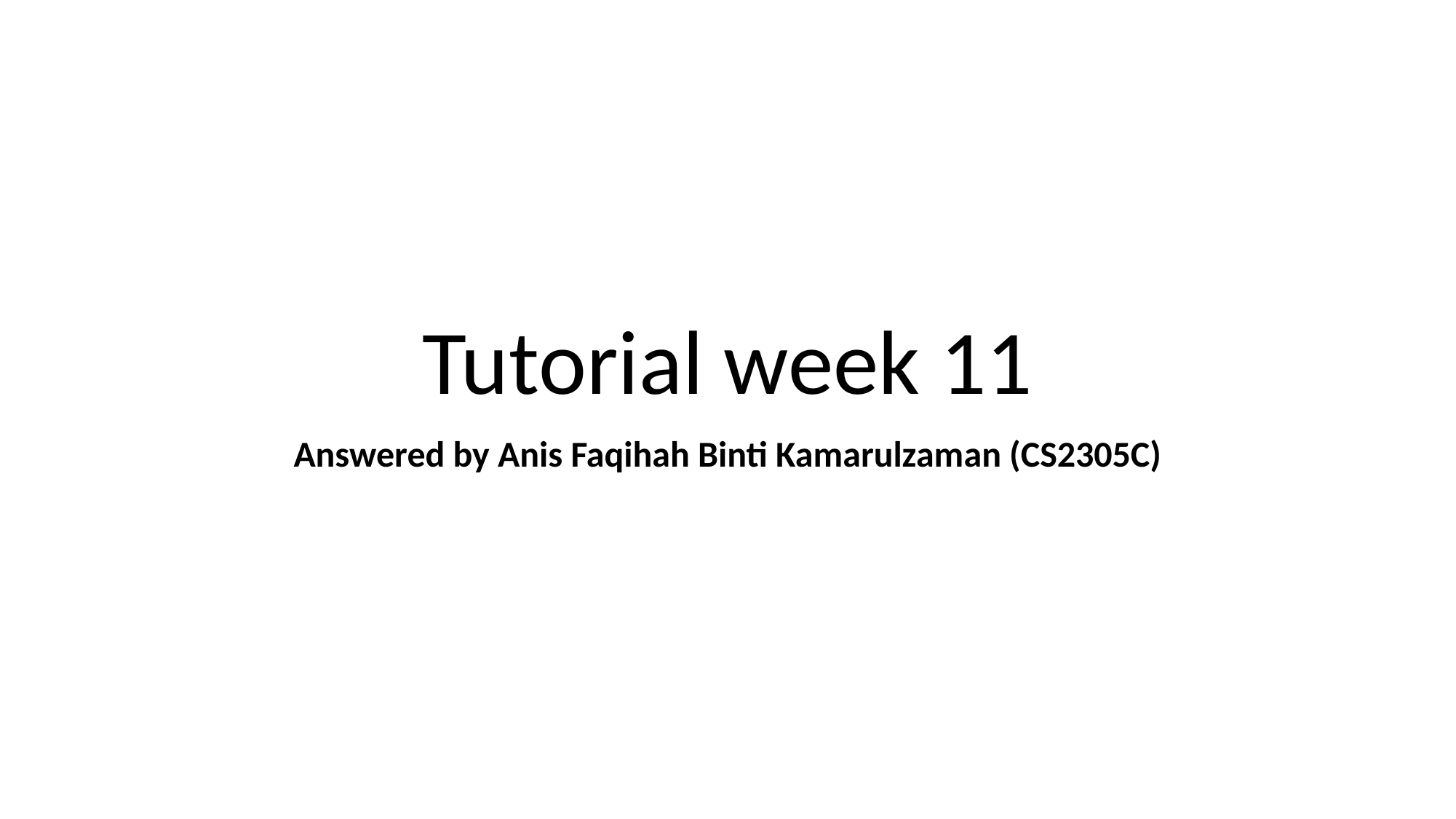

# Tutorial week 11
Answered by Anis Faqihah Binti Kamarulzaman (CS2305C)